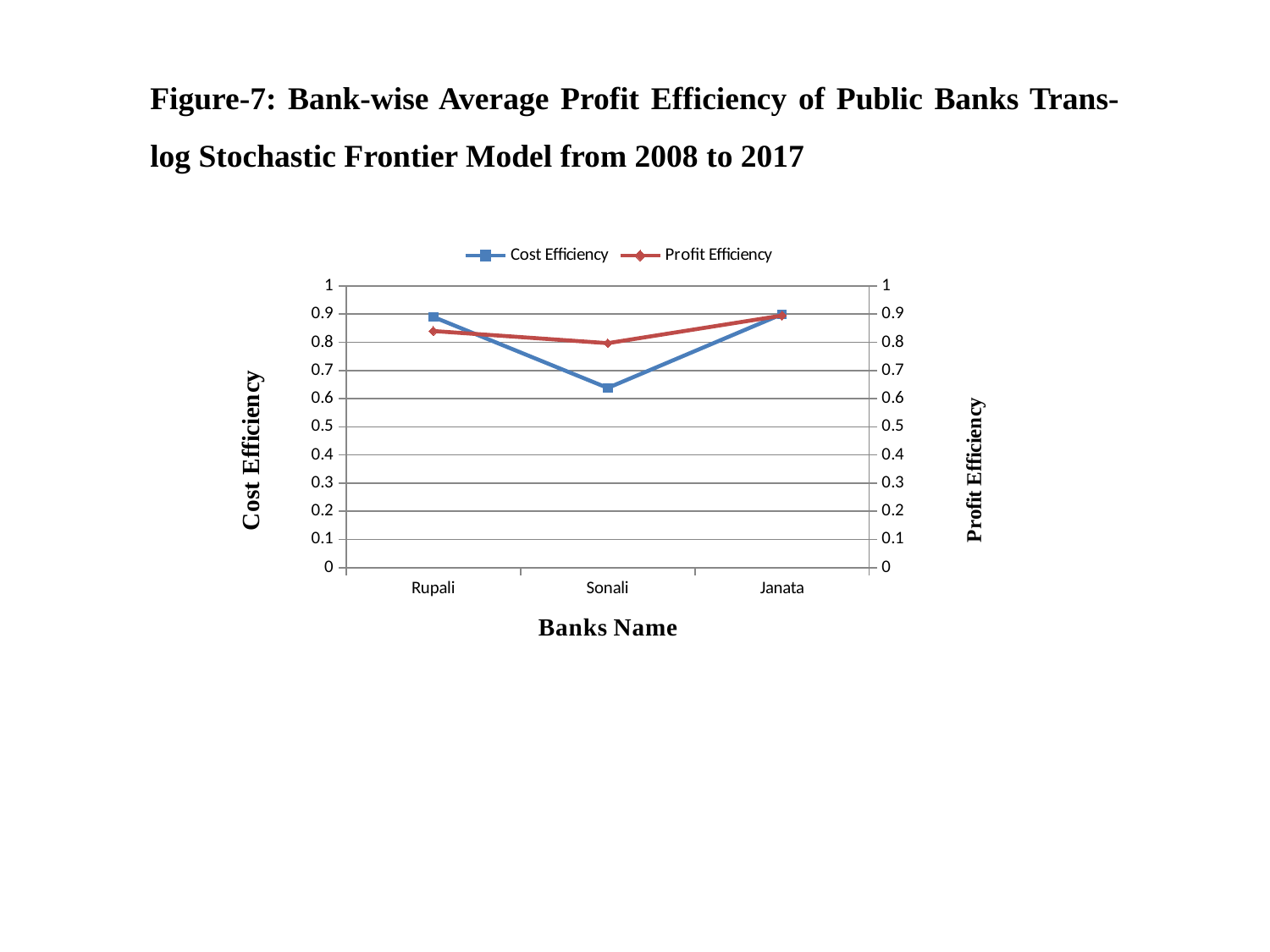

Figure-7: Bank-wise Average Profit Efficiency of Public Banks Trans-log Stochastic Frontier Model from 2008 to 2017

### Chart

| Category |  |  |
|---|---|---|
| Rupali | 0.89 | 0.84 |
| Sonali | 0.638 | 0.797 |
| Janata | 0.9 | 0.895 |